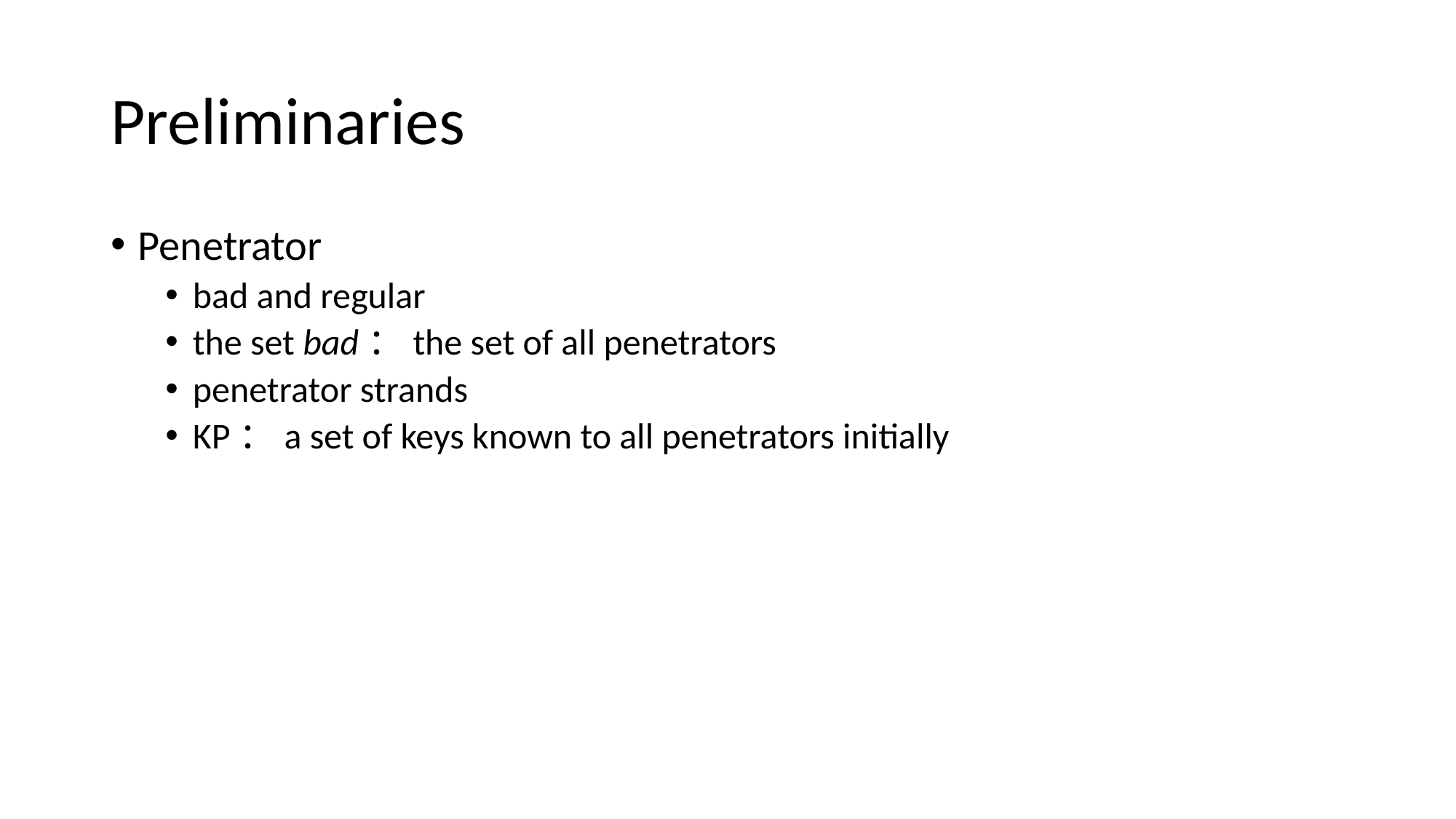

# Preliminaries
Penetrator
bad and regular
the set bad：the set of all penetrators
penetrator strands
KP：a set of keys known to all penetrators initially